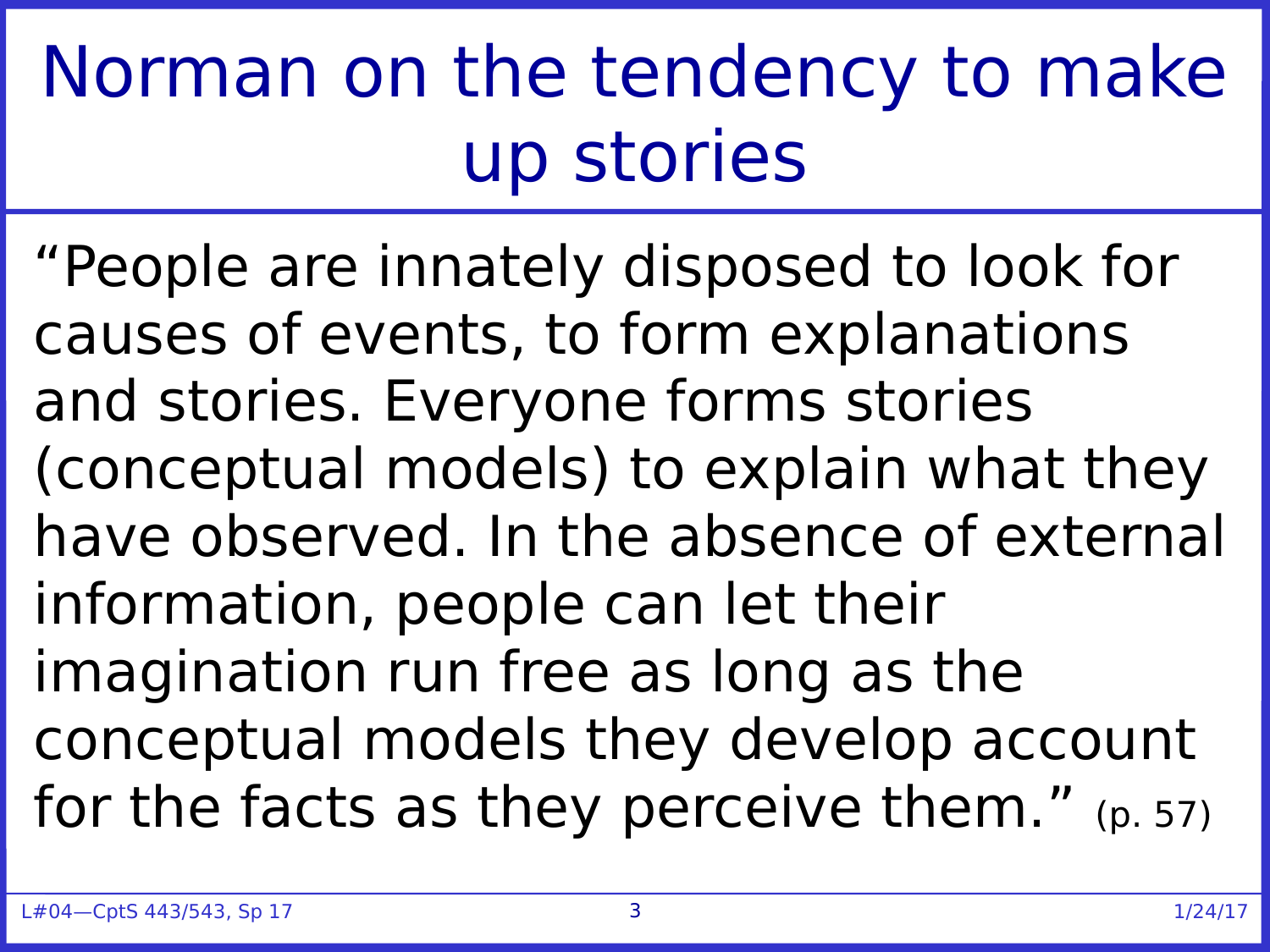

# Norman on the tendency to make up stories
“People are innately disposed to look for causes of events, to form explanations and stories. Everyone forms stories (conceptual models) to explain what they have observed. In the absence of external information, people can let their imagination run free as long as the conceptual models they develop account for the facts as they perceive them.” (p. 57)
3